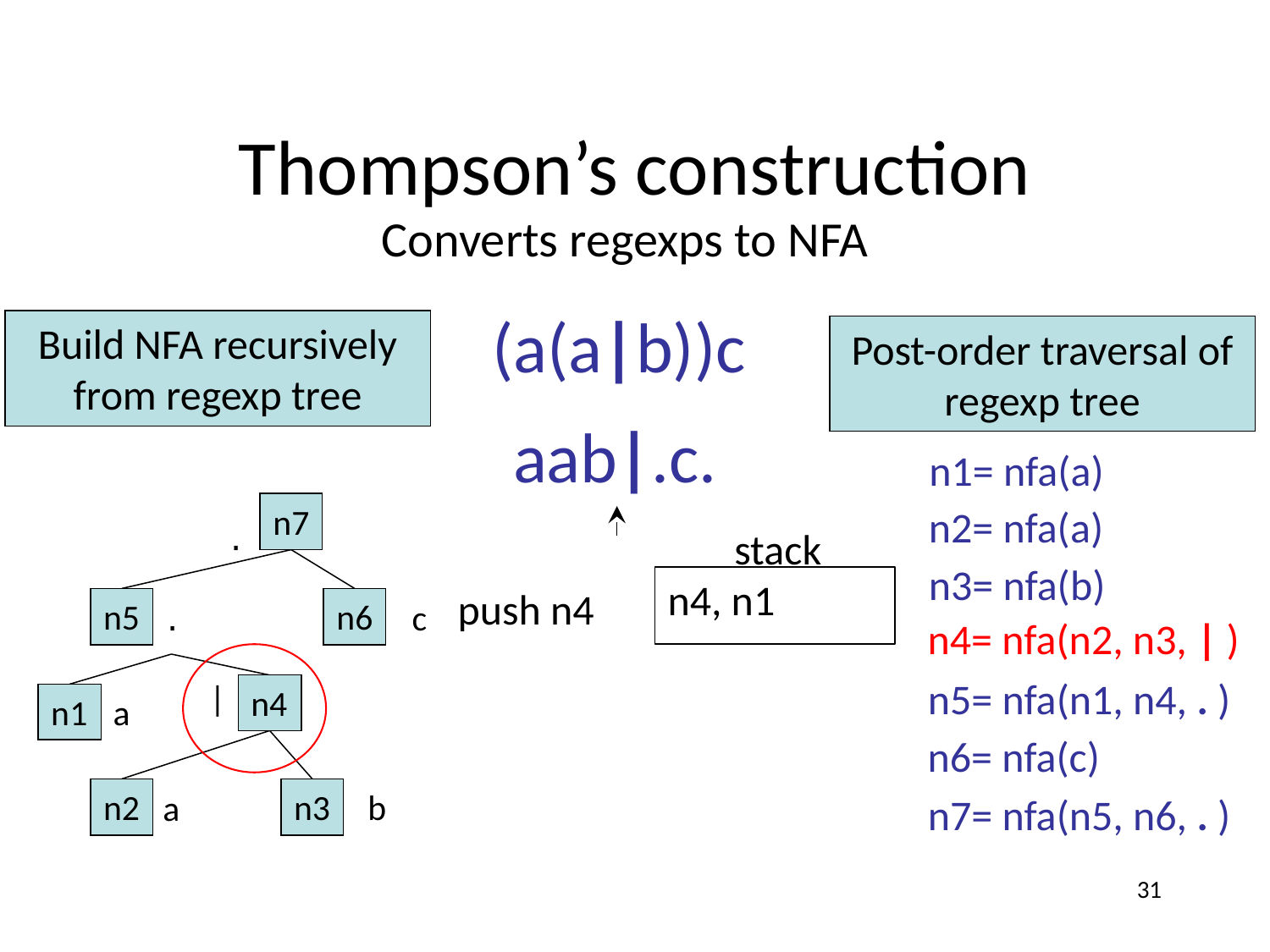

# Thompson’s construction
Converts regexps to NFA
(a(a|b))c
Build NFA recursively from regexp tree
Post-order traversal of regexp tree
aab|.c.
n1= nfa(a)
n7
⋅
n5
n6
c
⋅
|
n4
n1
a
n2
n3
b
a
n2= nfa(a)
stack
n4, n1
n3= nfa(b)
push n4
n4= nfa(n2, n3, | )

n5= nfa(n1, n4, . )
n6= nfa(c)
n7= nfa(n5, n6, . )
31